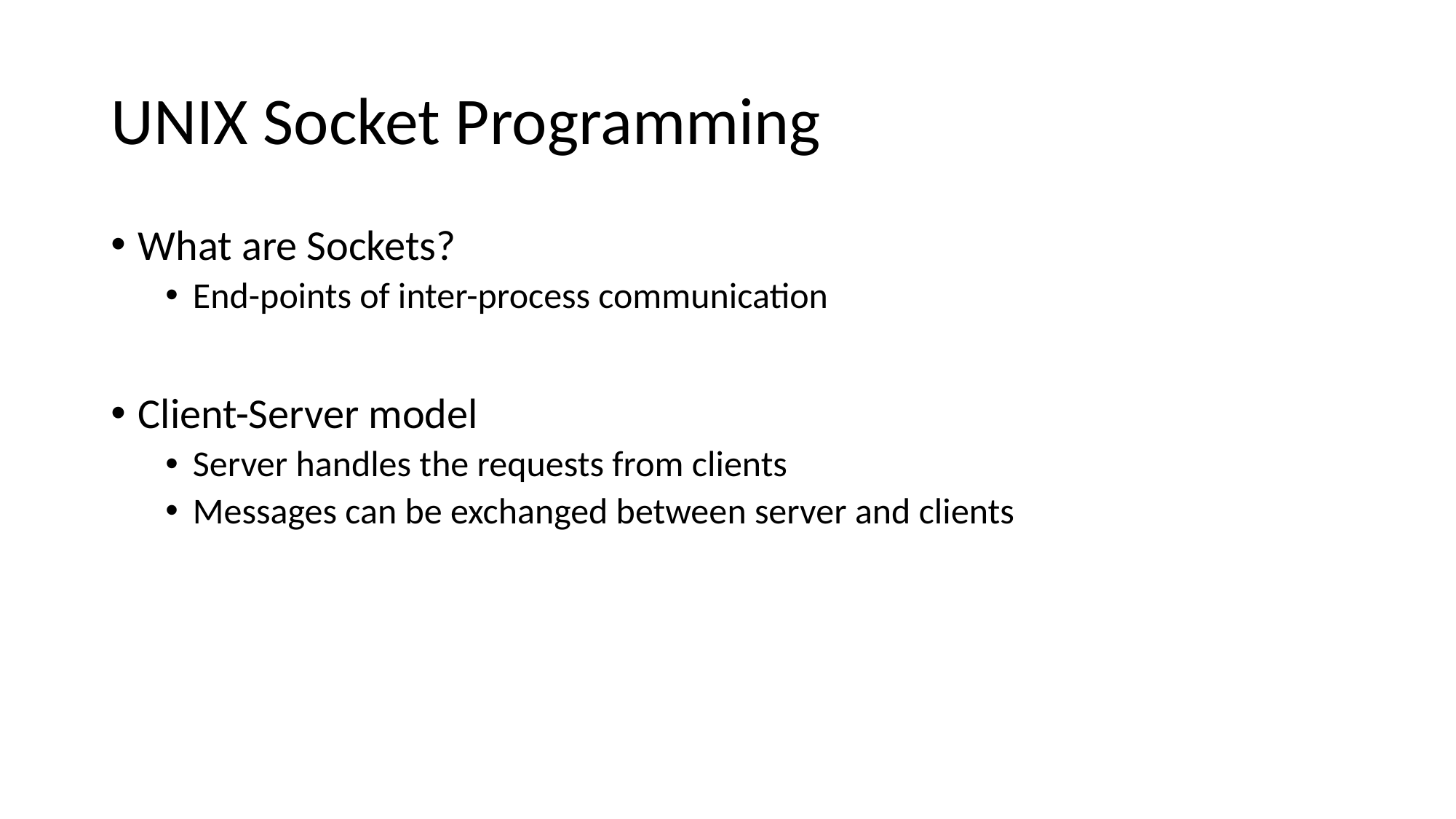

# UNIX Socket Programming
What are Sockets?
End-points of inter-process communication

Client-Server model
Server handles the requests from clients
Messages can be exchanged between server and clients